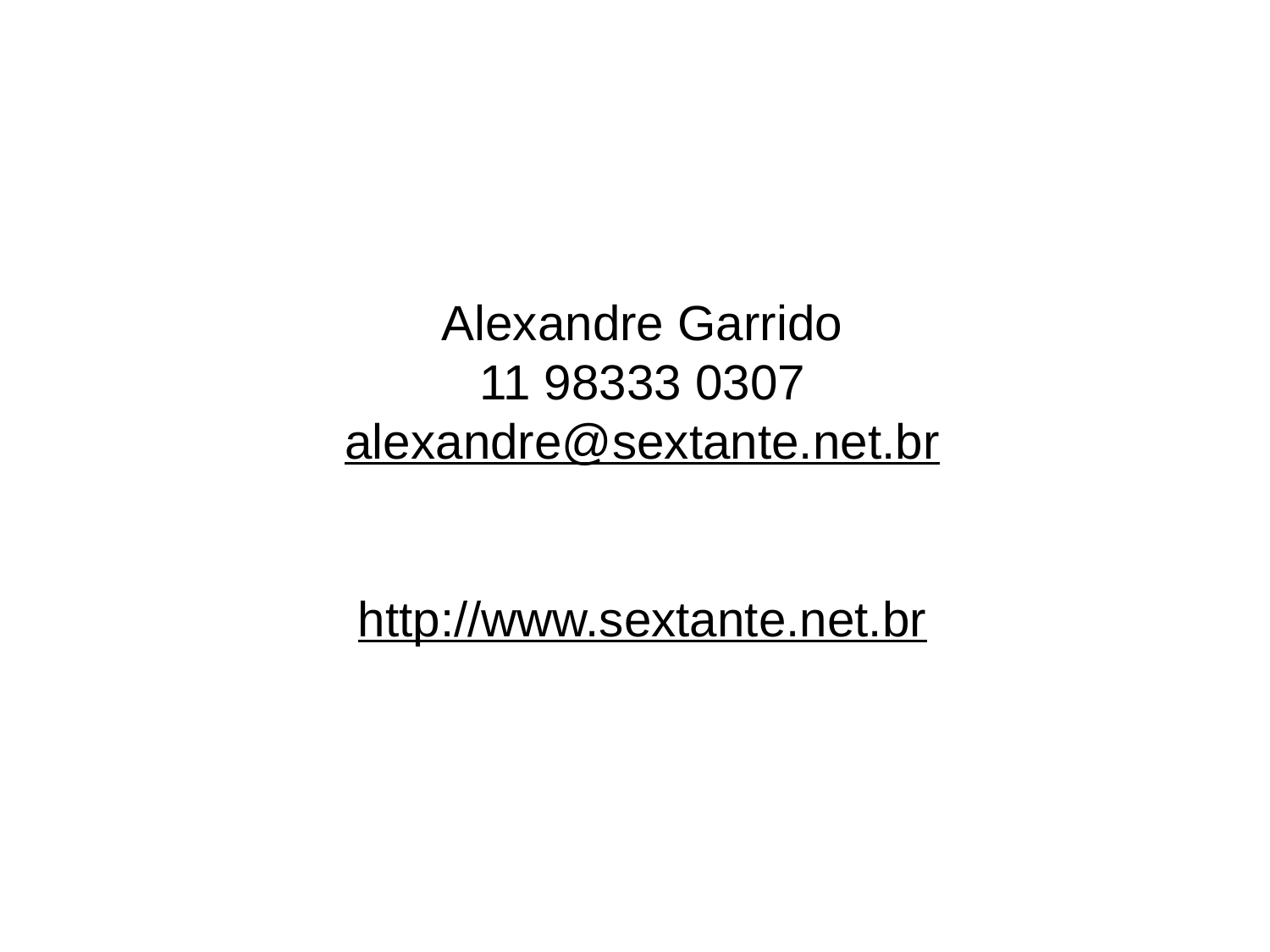

Alexandre Garrido
11 98333 0307
alexandre@sextante.net.br

http://www.sextante.net.br